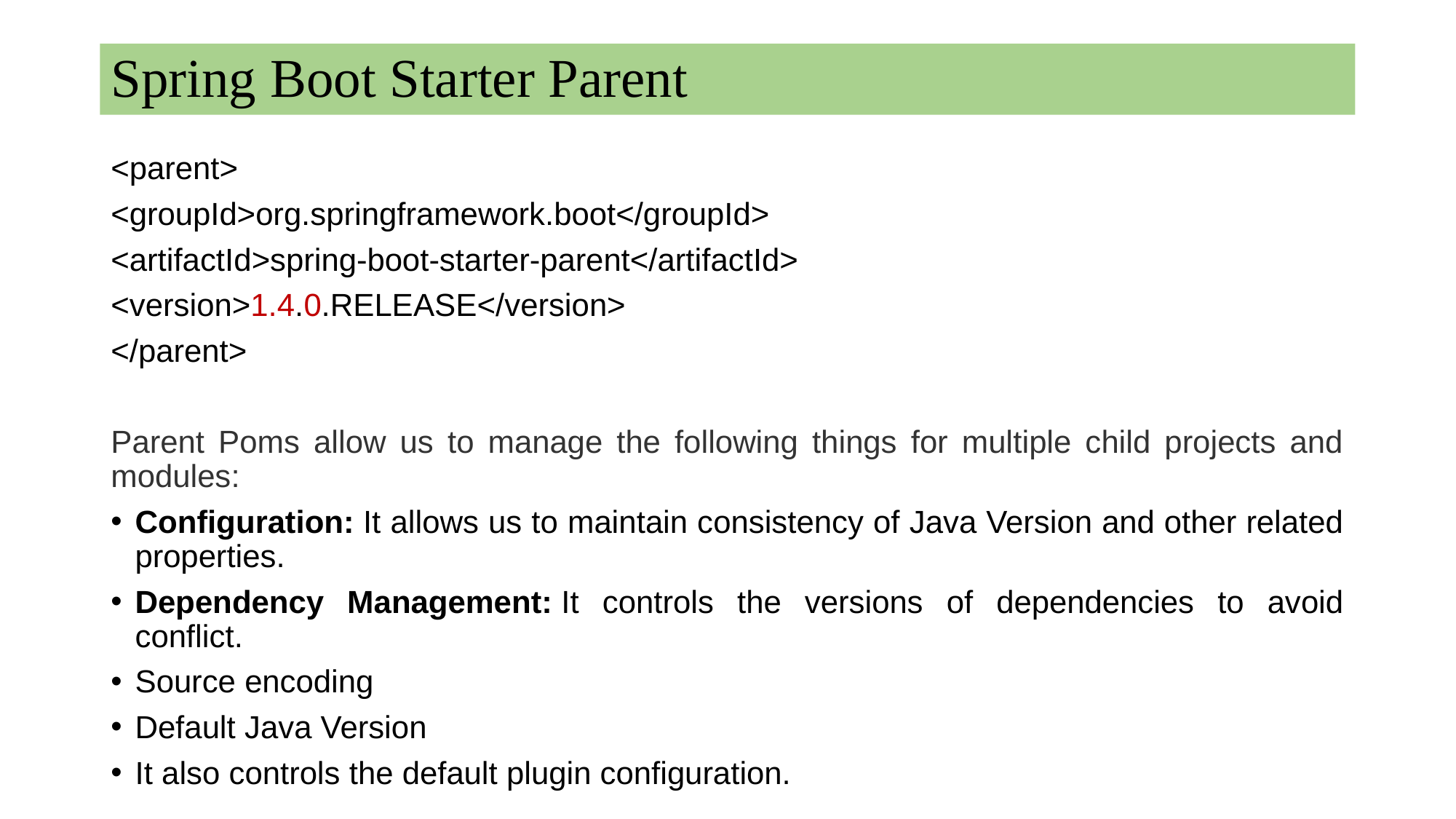

# Spring Boot Starter Parent
<parent>
<groupId>org.springframework.boot</groupId>
<artifactId>spring-boot-starter-parent</artifactId>
<version>1.4.0.RELEASE</version>
</parent>

Parent Poms allow us to manage the following things for multiple child projects and modules:
Configuration: It allows us to maintain consistency of Java Version and other related properties.
Dependency Management: It controls the versions of dependencies to avoid conflict.
Source encoding
Default Java Version
It also controls the default plugin configuration.